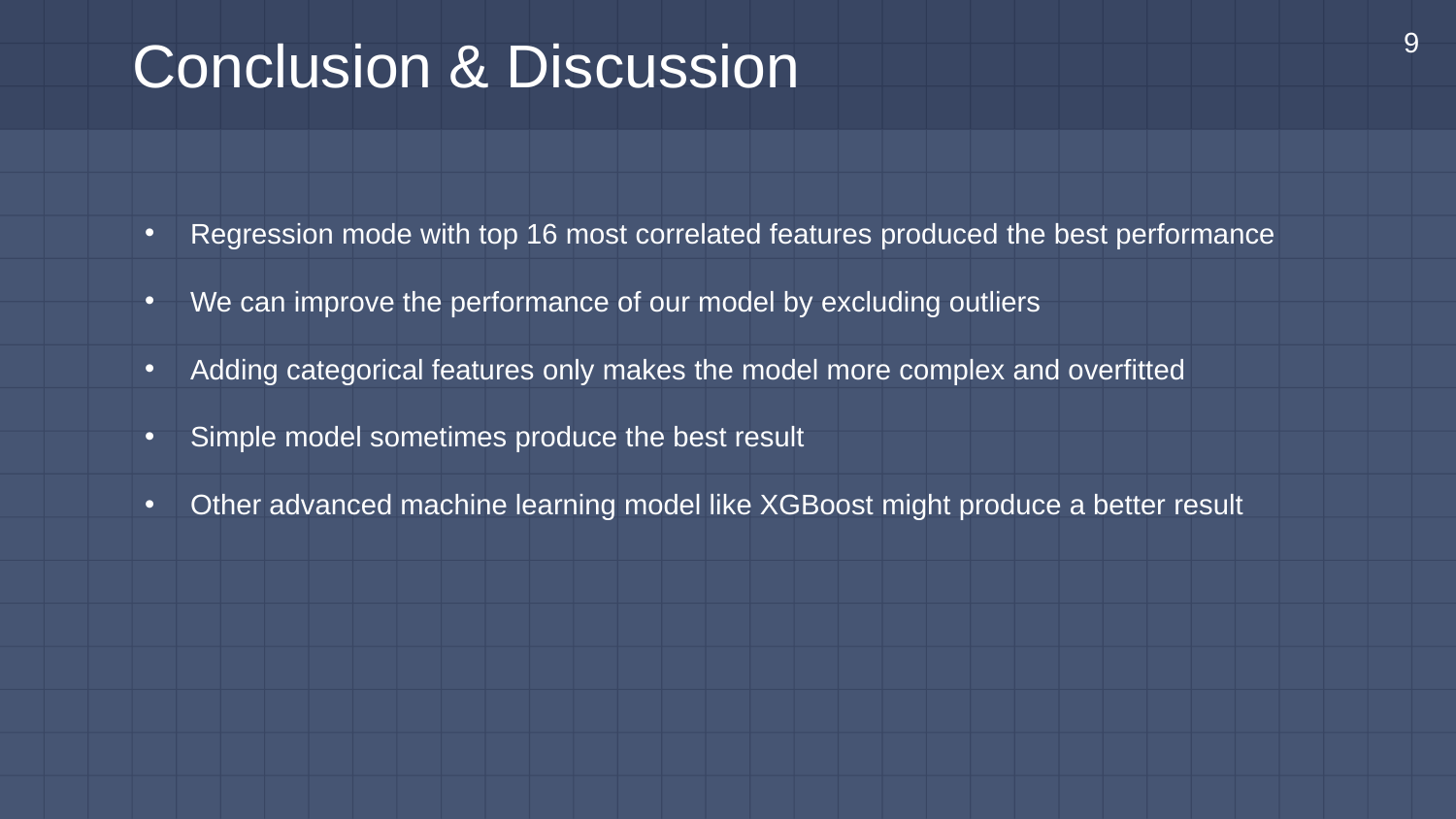

9
# Conclusion & Discussion
Regression mode with top 16 most correlated features produced the best performance
We can improve the performance of our model by excluding outliers
Adding categorical features only makes the model more complex and overfitted
Simple model sometimes produce the best result
Other advanced machine learning model like XGBoost might produce a better result